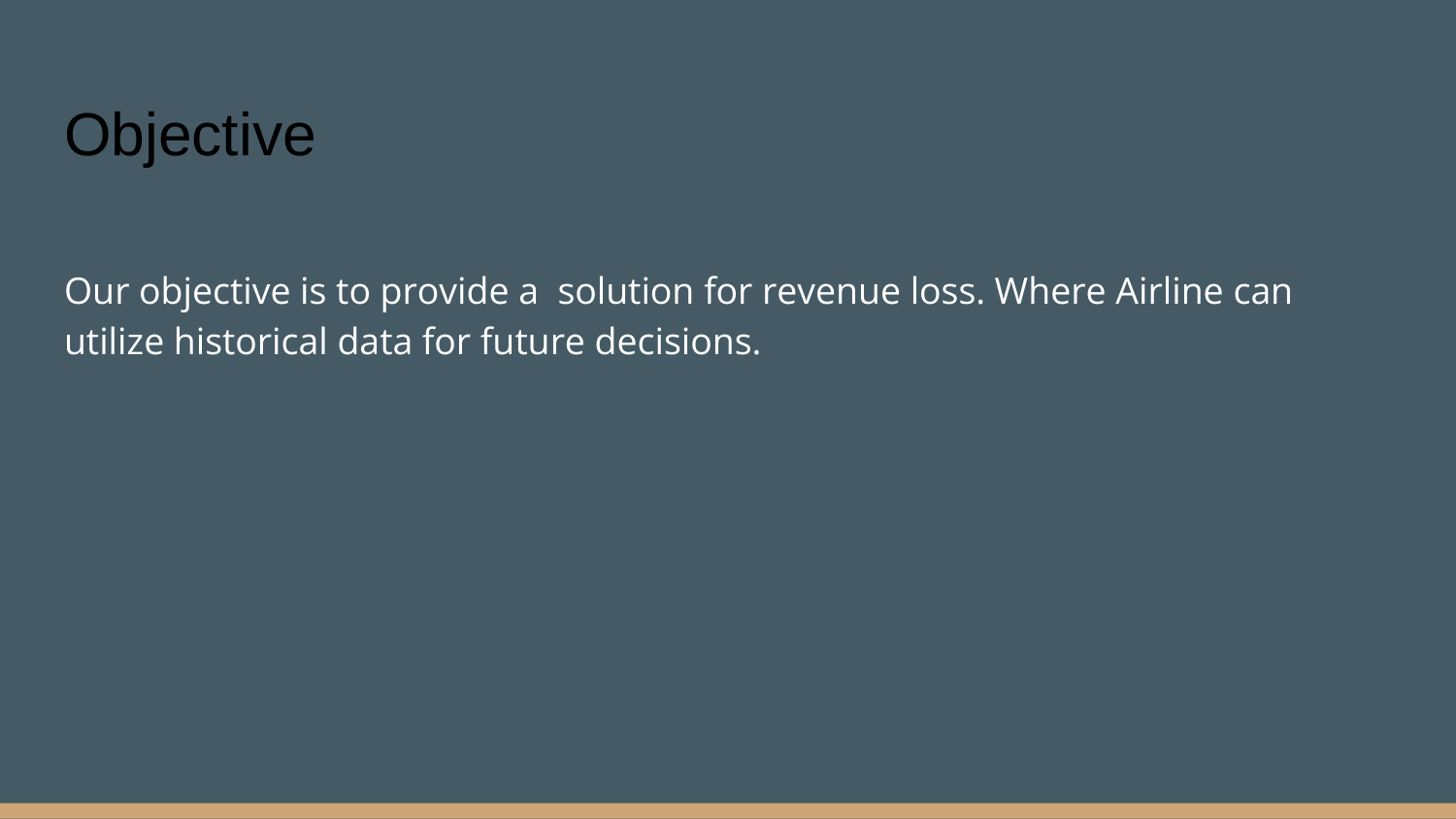

# Objective
Our objective is to provide a  solution for revenue loss. Where Airline can utilize historical data for future decisions.